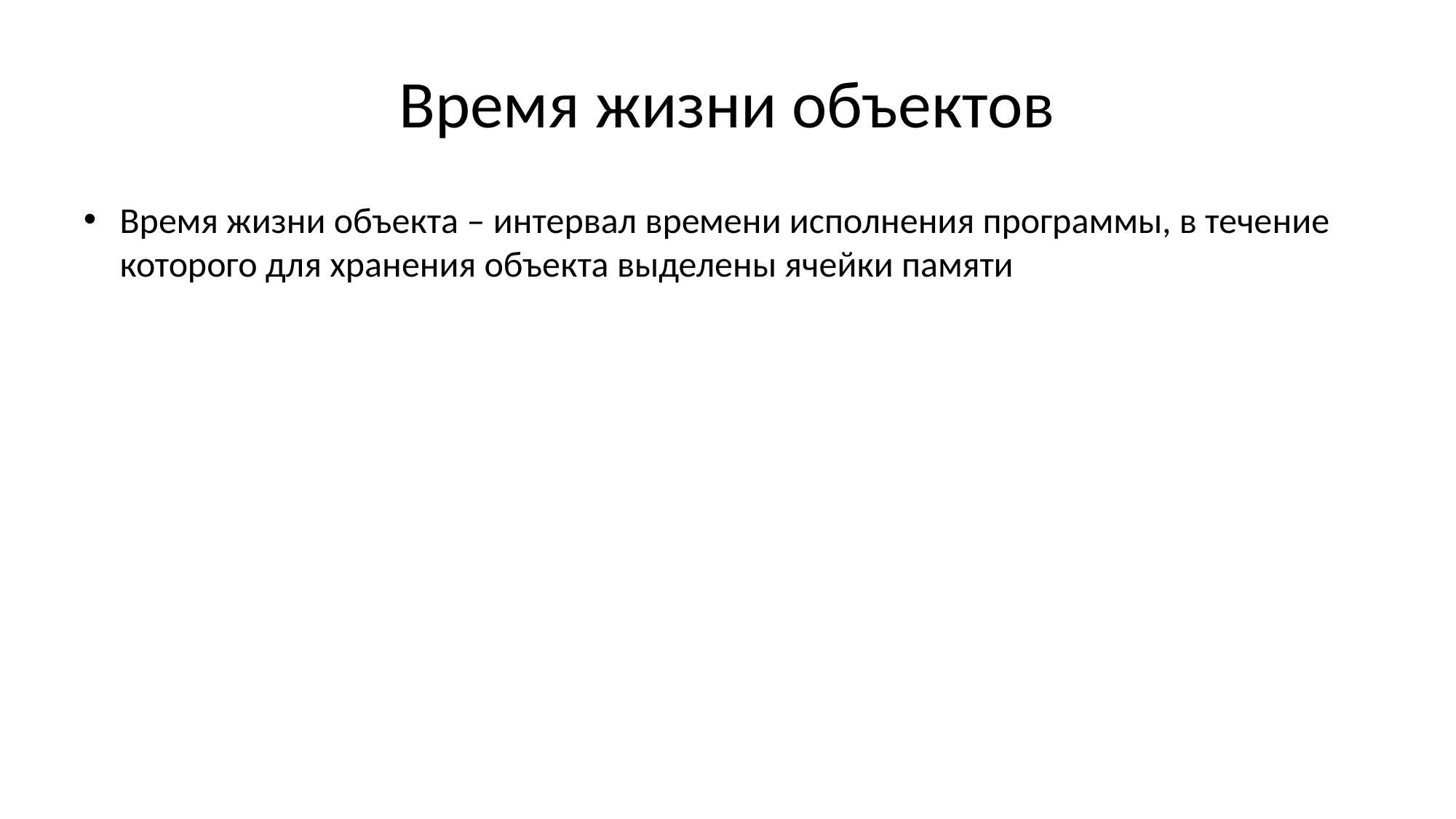

# Время жизни объектов
Время жизни объекта – интервал времени исполнения программы, в течение которого для хранения объекта выделены ячейки памяти

На протяжении времени жизни объект существует в памяти, имеет постоянный адрес и сохраняет присвоенное значение

Использование объекта после окончания его времени жизни приводит к undefined behavior

Значение указателя на объект становится неопределенным, когда заканчивается время жизни объекта